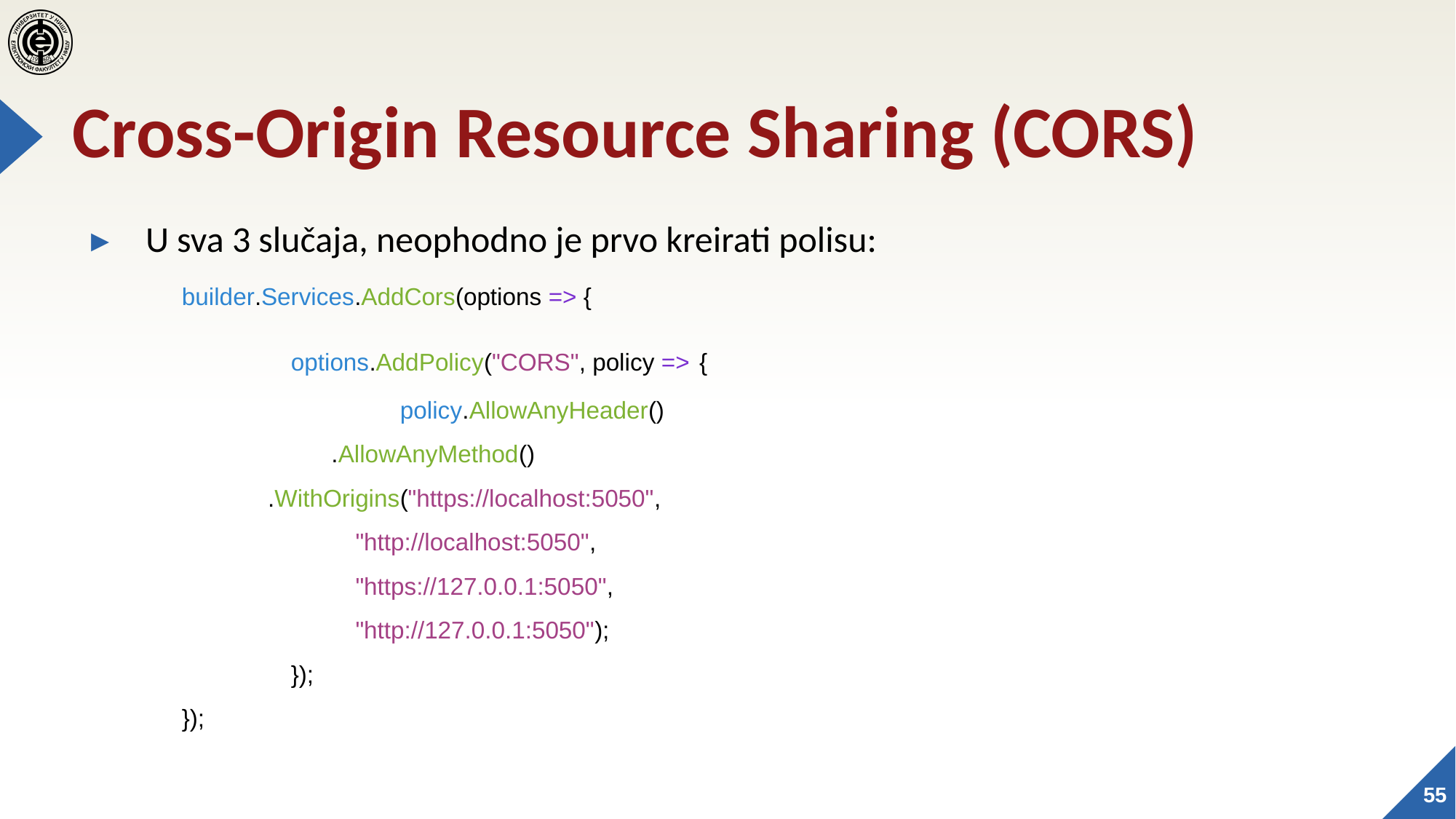

# Cross-Origin Resource Sharing (CORS)
U sva 3 slučaja, neophodno je prvo kreirati polisu:
	builder.Services.AddCors(options => {
    		options.AddPolicy("CORS", policy => {
       			policy.AllowAnyHeader()
            		      .AllowAnyMethod()
                             .WithOrigins("https://localhost:5050",
                                          "http://localhost:5050",
                                          "https://127.0.0.1:5050",
                                          "http://127.0.0.1:5050");
    		});
	});
55